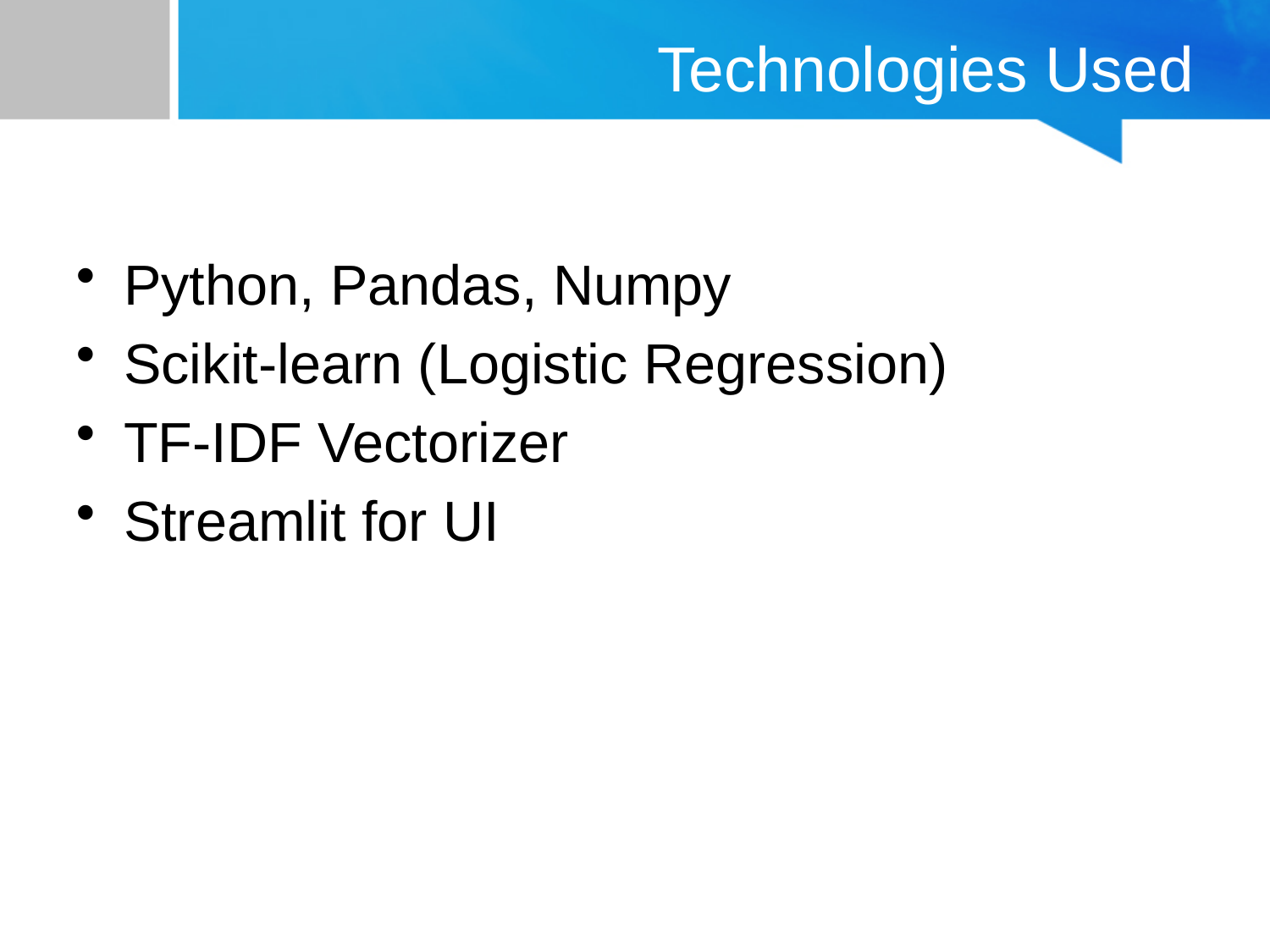

# Technologies Used

Python, Pandas, Numpy
Scikit-learn (Logistic Regression)
TF-IDF Vectorizer
Streamlit for UI